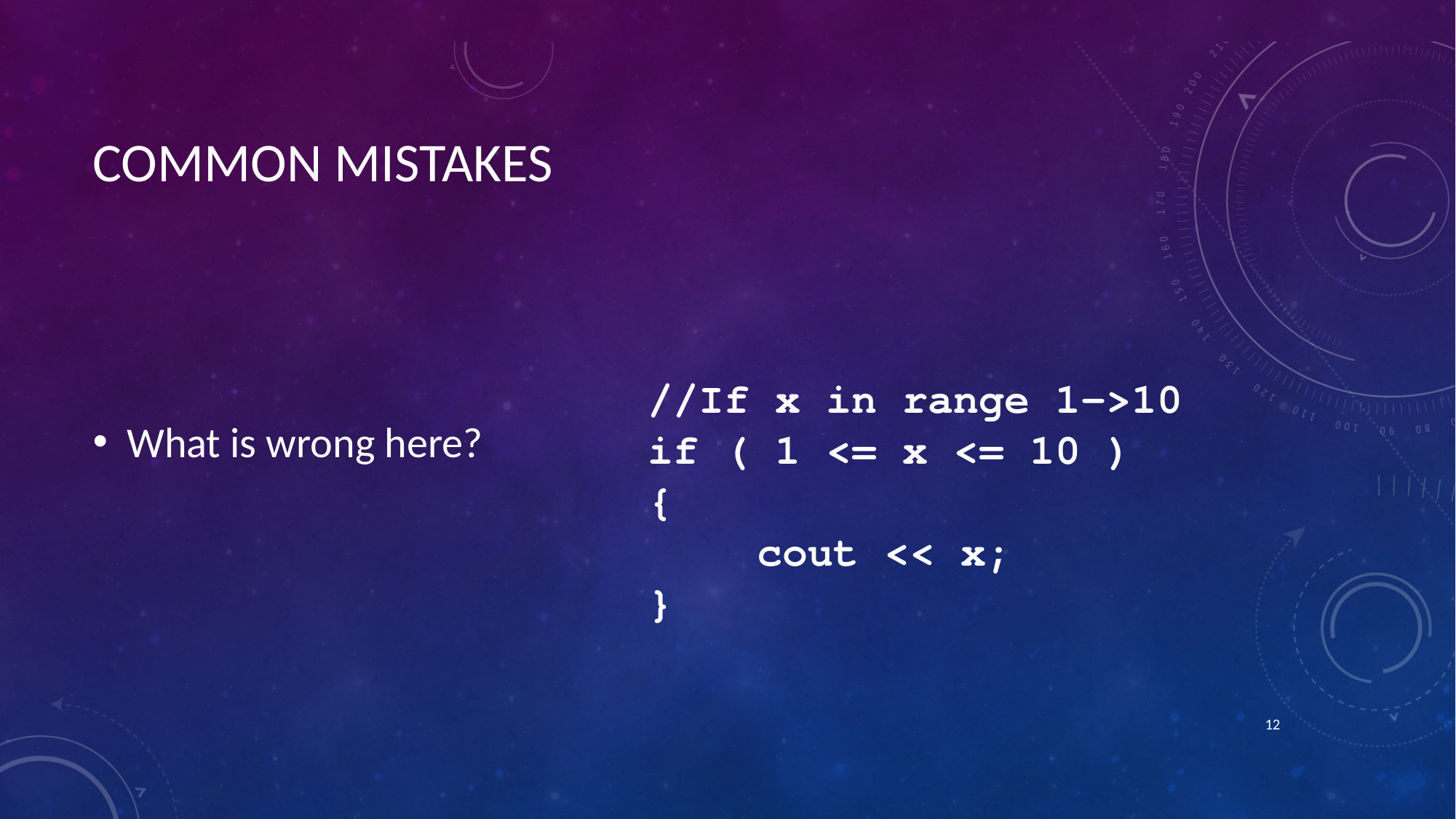

# COMMON MISTAKES
What is wrong here?

//If x in range 1->10
if ( 1 <= x <= 10 )
{
	cout << x;
}
12